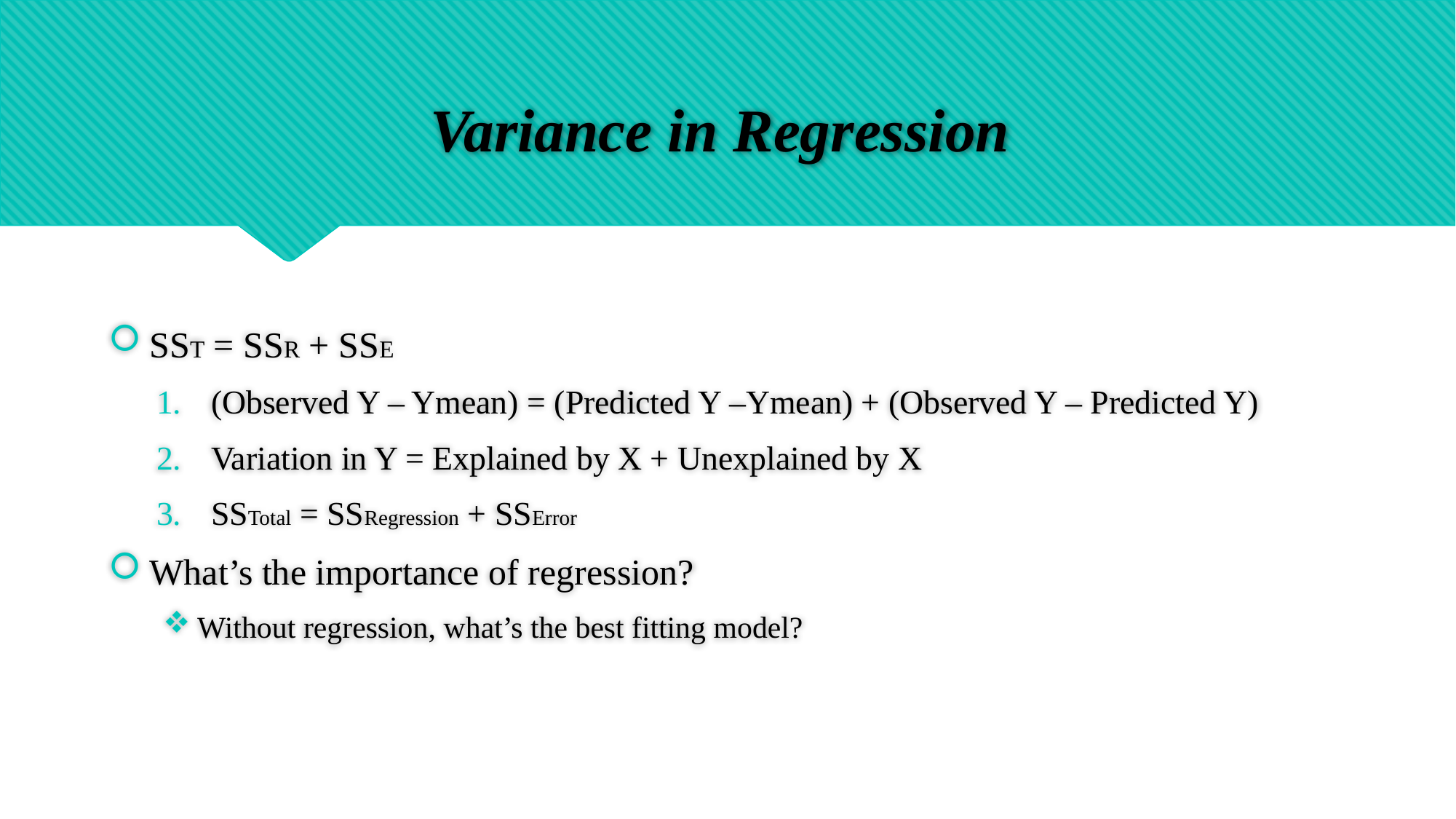

# Variance in Regression
SST = SSR + SSE
(Observed Y – Ymean) = (Predicted Y –Ymean) + (Observed Y – Predicted Y)
Variation in Y = Explained by X + Unexplained by X
SSTotal = SSRegression + SSError
What’s the importance of regression?
Without regression, what’s the best fitting model?